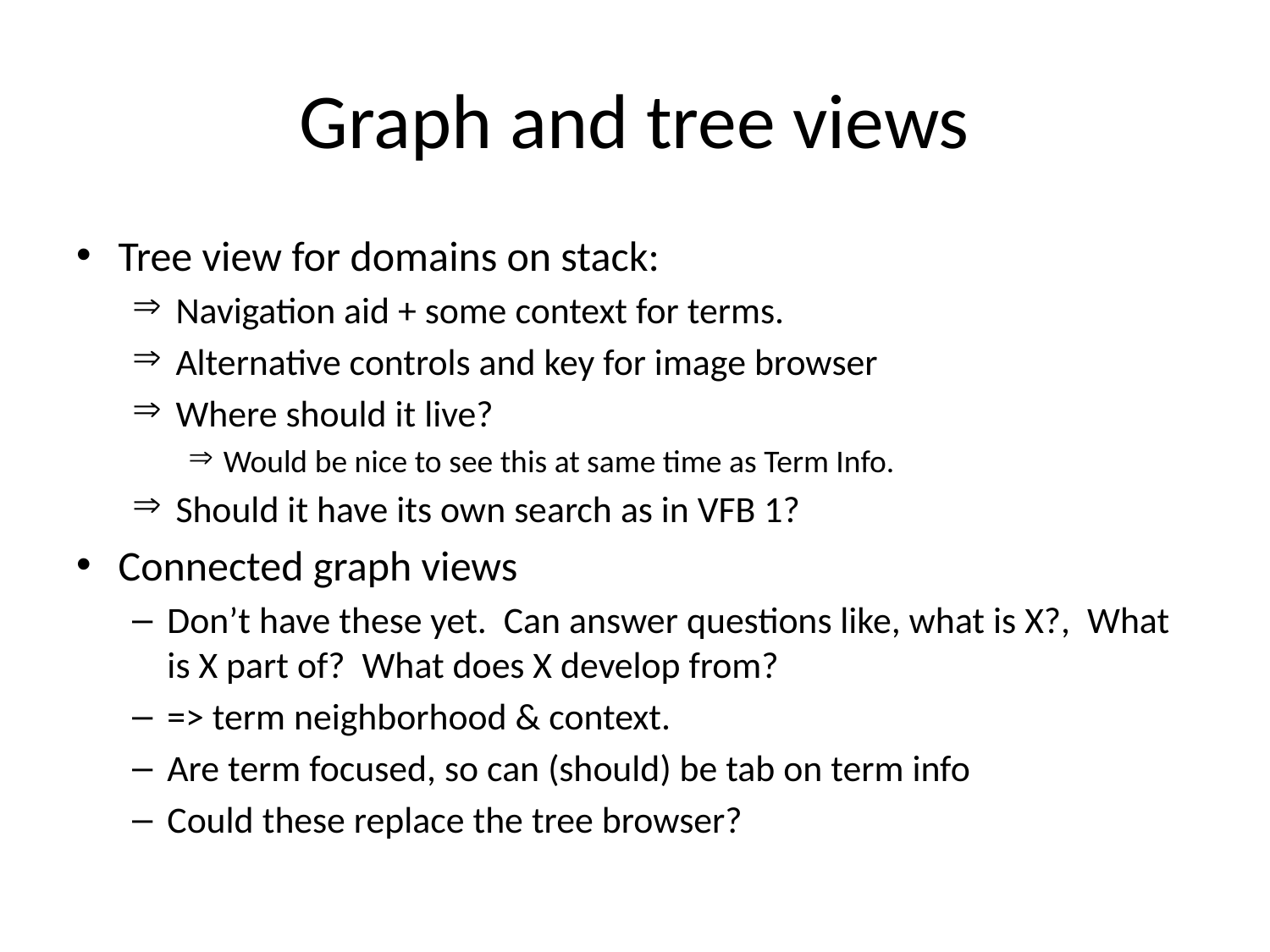

# Graph and tree views
Tree view for domains on stack:
 Navigation aid + some context for terms.
 Alternative controls and key for image browser
 Where should it live?
 Would be nice to see this at same time as Term Info.
 Should it have its own search as in VFB 1?
Connected graph views
Don’t have these yet.  Can answer questions like, what is X?,  What is X part of?  What does X develop from?
=> term neighborhood & context.
Are term focused, so can (should) be tab on term info
Could these replace the tree browser?